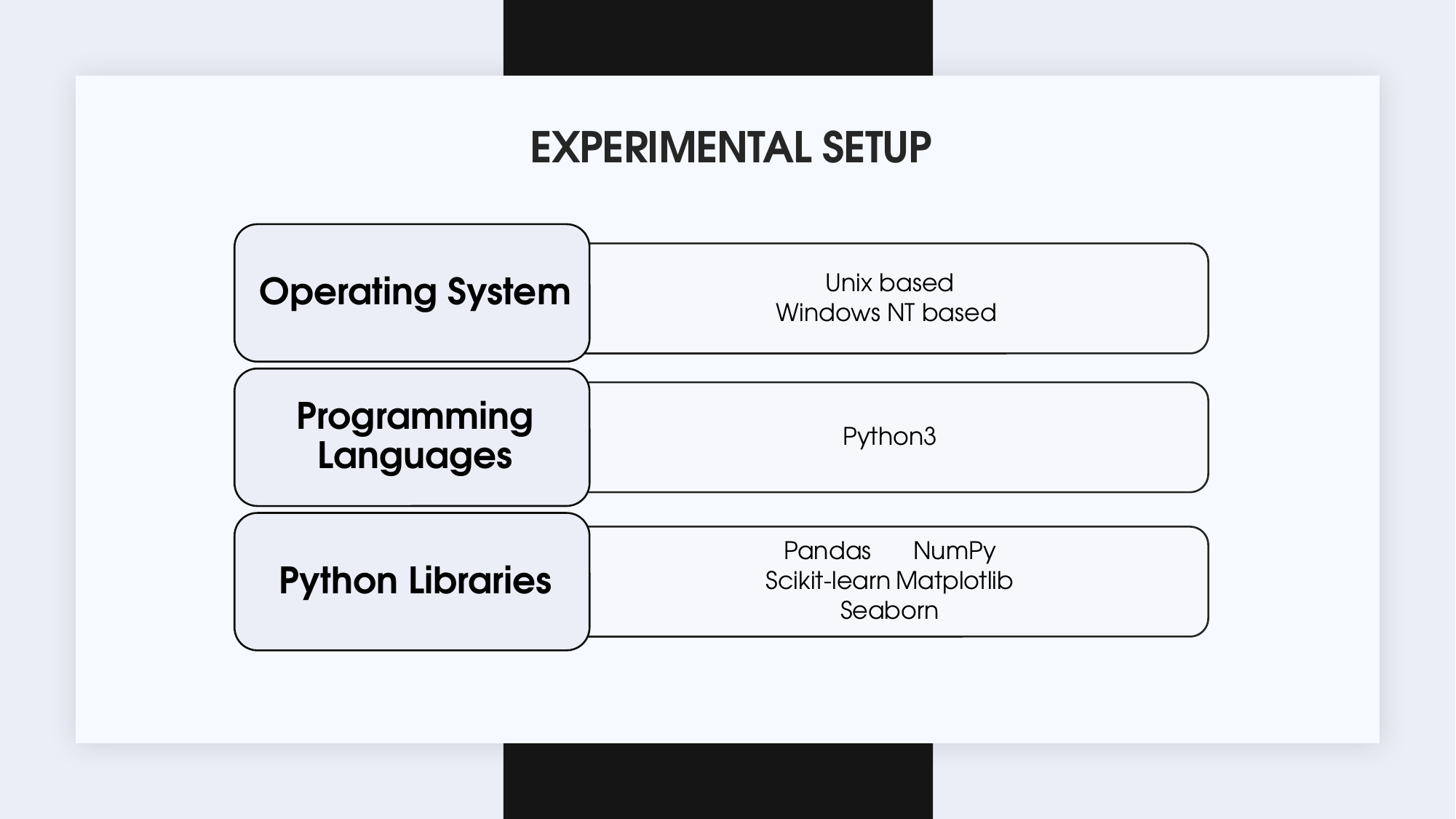

# Experimental setup
Unix based
Windows NT based
Operating System
Python3
Programming Languages
Pandas	NumPy
Scikit-learn	Matplotlib
Seaborn
Python Libraries